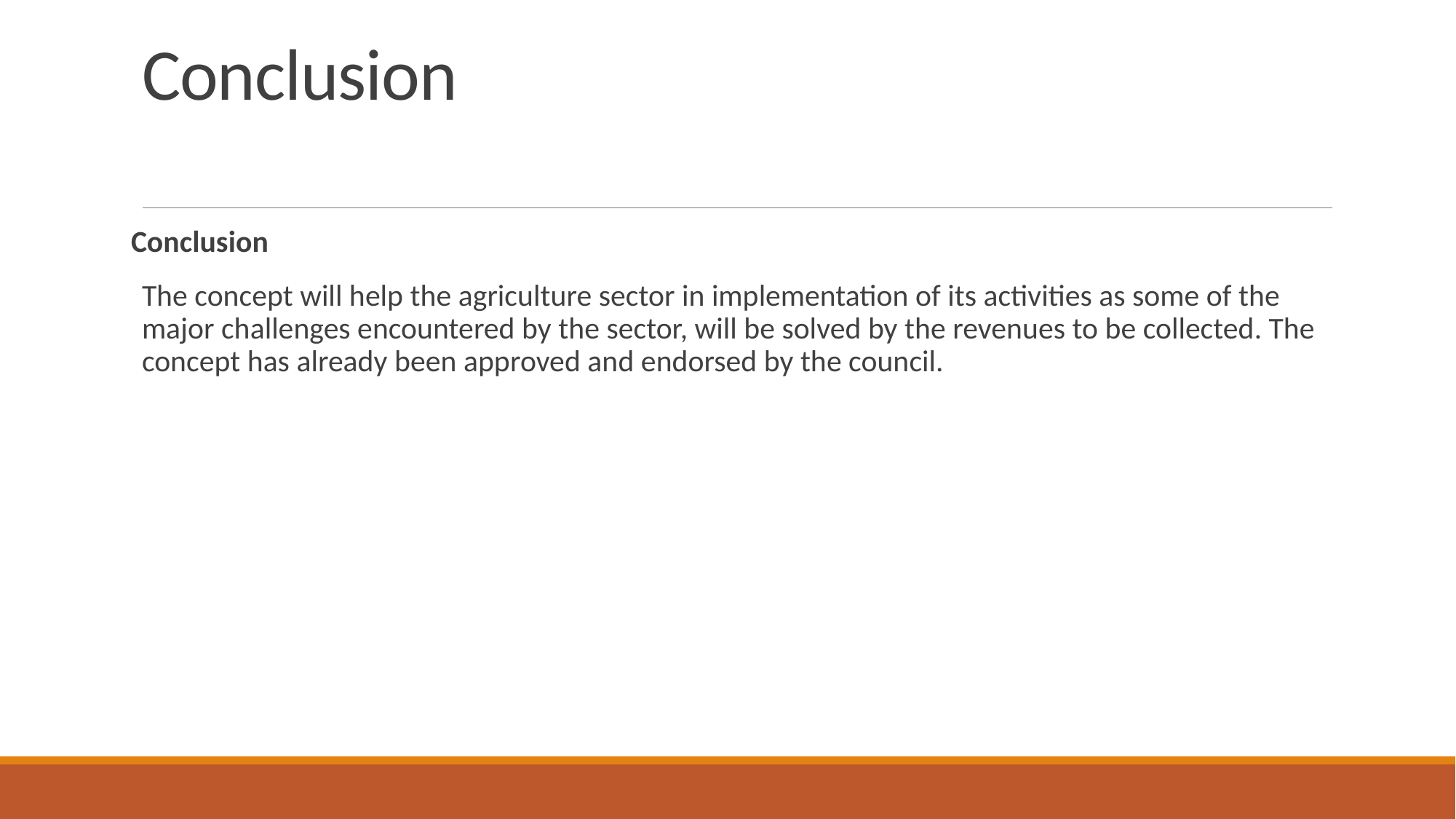

# Conclusion
Conclusion
The concept will help the agriculture sector in implementation of its activities as some of the major challenges encountered by the sector, will be solved by the revenues to be collected. The concept has already been approved and endorsed by the council.